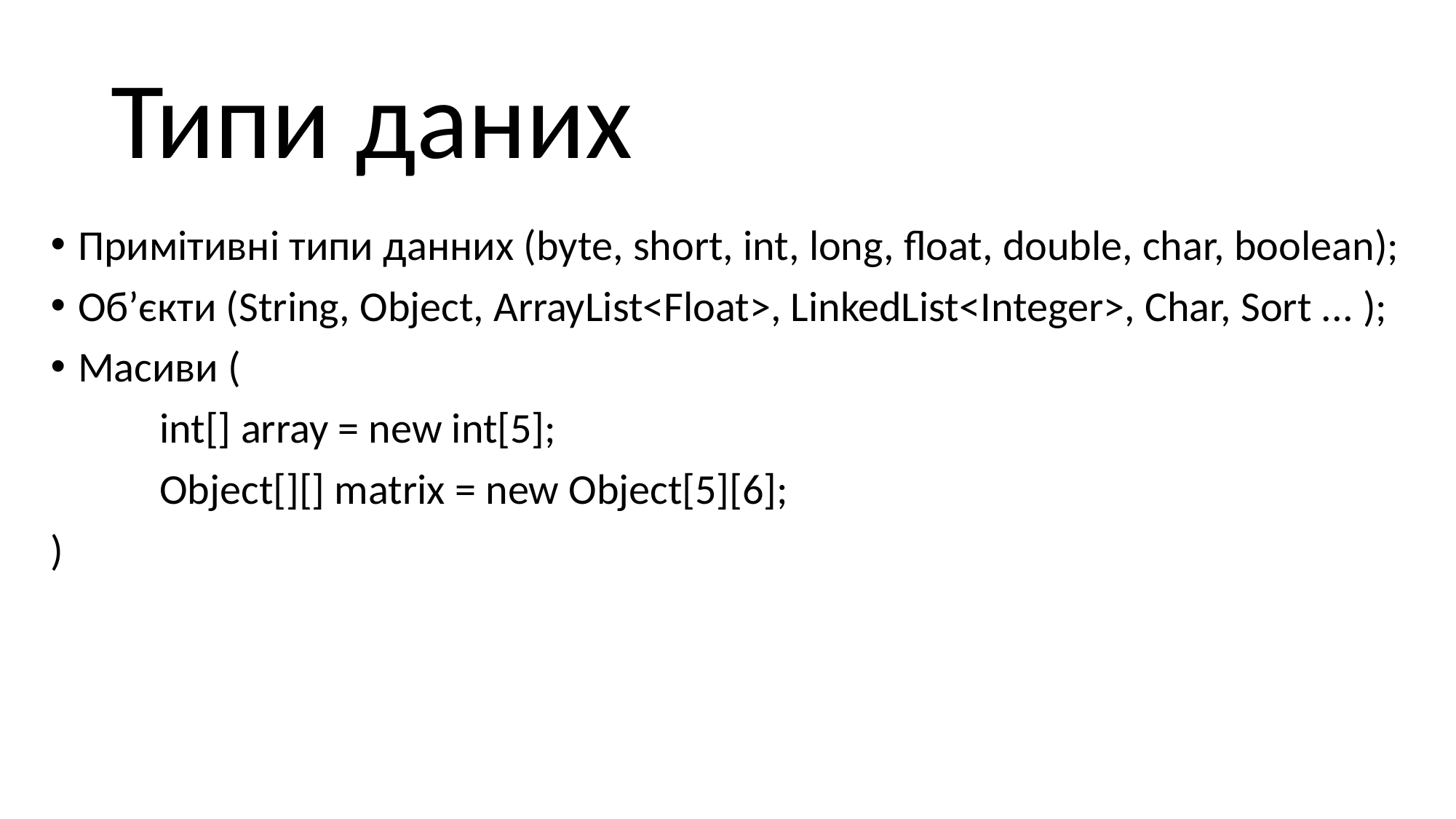

# Типи даних
Примітивні типи данних (byte, short, int, long, float, double, char, boolean);
Об’єкти (String, Object, ArrayList<Float>, LinkedList<Integer>, Char, Sort ... );
Масиви (
	int[] array = new int[5];
	Object[][] matrix = new Object[5][6];
)